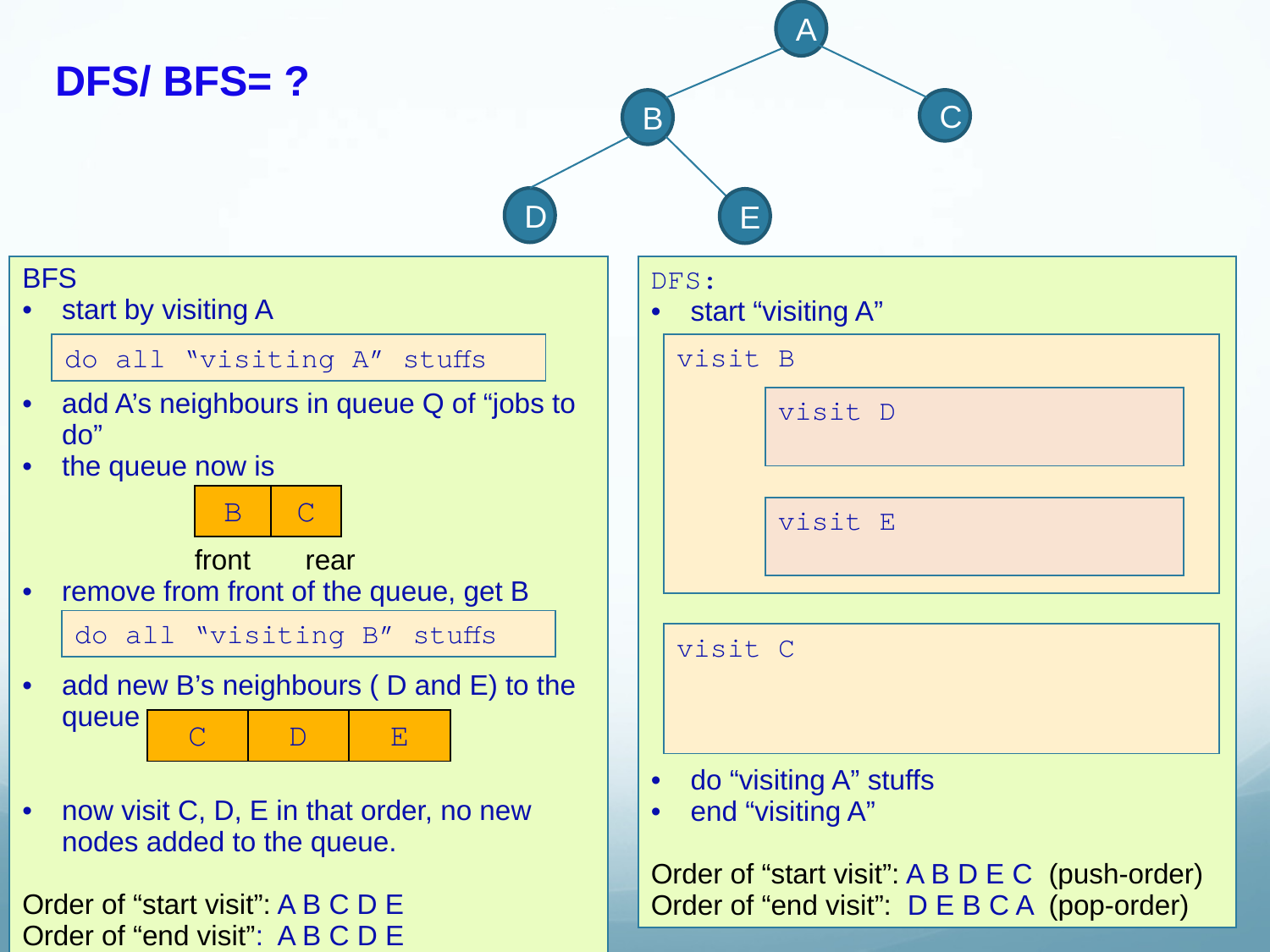

A
B
C
D
# DFS/ BFS= ?
E
| DFS: start “visiting A” do “visiting A” stuffs end “visiting A” Order of “start visit”: A B D E C (push-order) Order of “end visit”: D E B C A (pop-order) |
| --- |
| BFS start by visiting A add A’s neighbours in queue Q of “jobs to do” the queue now is front rear remove from front of the queue, get B add new B’s neighbours ( D and E) to the queue now visit C, D, E in that order, no new nodes added to the queue. Order of “start visit”: A B C D E Order of “end visit”: A B C D E |
| --- |
| visit B |
| --- |
| do all “visiting A” stuffs |
| --- |
| visit D |
| --- |
| B | C |
| --- | --- |
| visit E |
| --- |
| do all “visiting B” stuffs |
| --- |
| visit C |
| --- |
| C | D | E |
| --- | --- | --- |